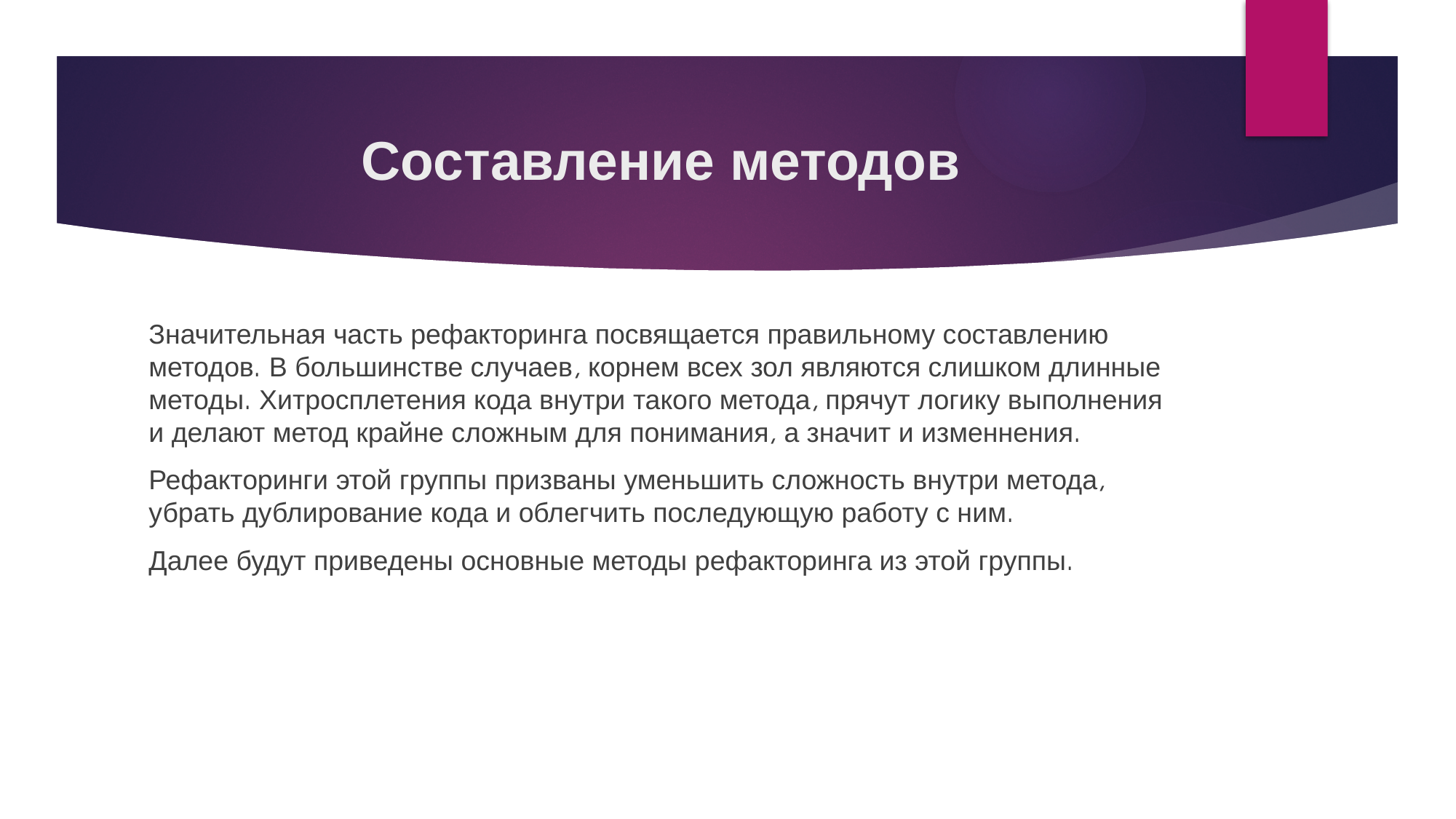

# Составление методов
Значительная часть рефакторинга посвящается правильному составлению методов. В большинстве случаев, корнем всех зол являются слишком длинные методы. Хитросплетения кода внутри такого метода, прячут логику выполнения и делают метод крайне сложным для понимания, а значит и изменнения.
Рефакторинги этой группы призваны уменьшить сложность внутри метода, убрать дублирование кода и облегчить последующую работу с ним.
Далее будут приведены основные методы рефакторинга из этой группы.